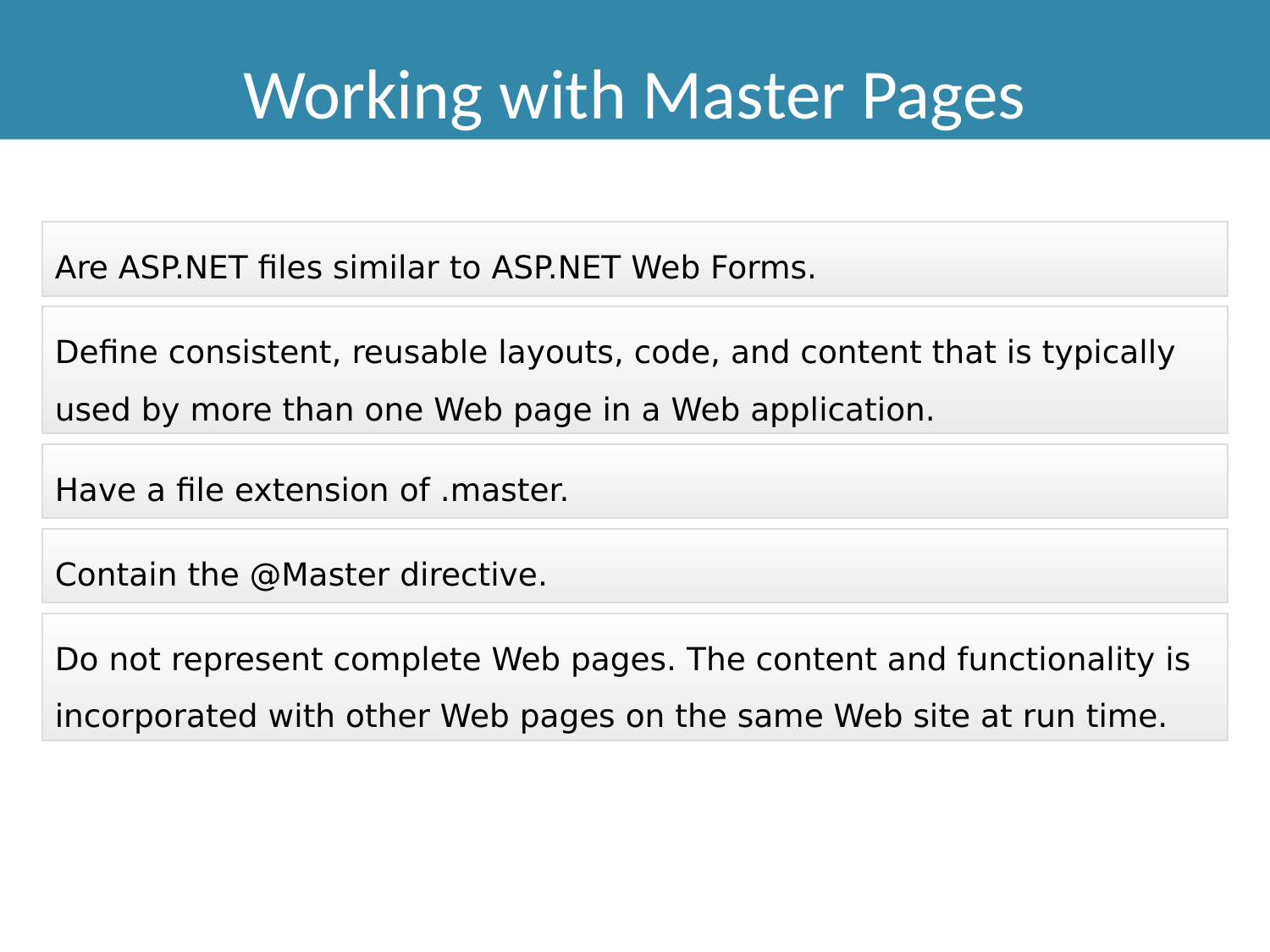

Working with Master Pages
Are ASP.NET files similar to ASP.NET Web Forms.
Define consistent, reusable layouts, code, and content that is typically used by more than one Web page in a Web application.
Have a file extension of .master.
Contain the @Master directive.
Do not represent complete Web pages. The content and functionality is incorporated with other Web pages on the same Web site at run time.